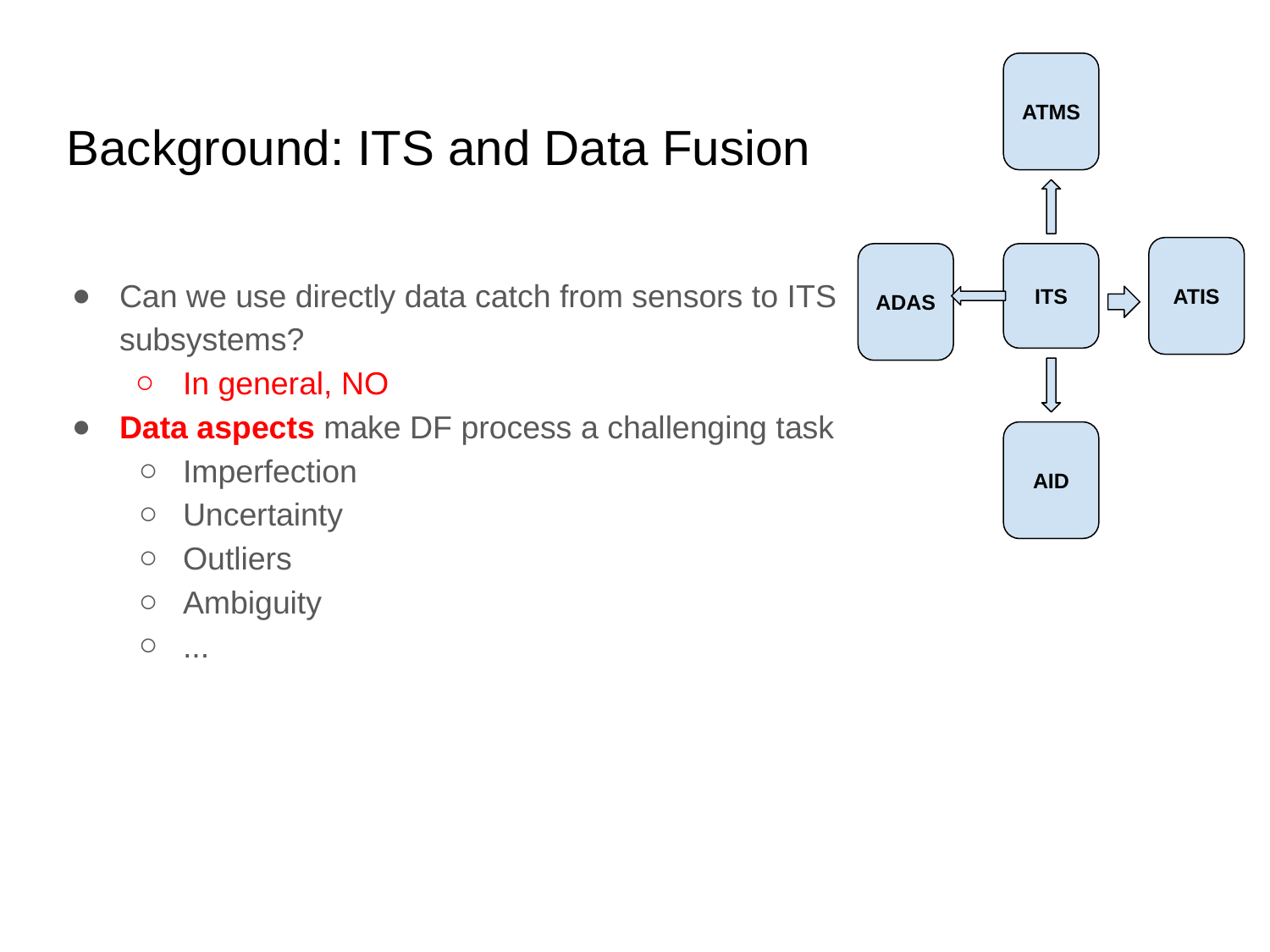

ATMS

ATIS
ADAS
ITS

AID
# Background: ITS and Data Fusion
Can we use directly data catch from sensors to ITS subsystems?
In general, NO
Data aspects make DF process a challenging task
Imperfection
Uncertainty
Outliers
Ambiguity
...